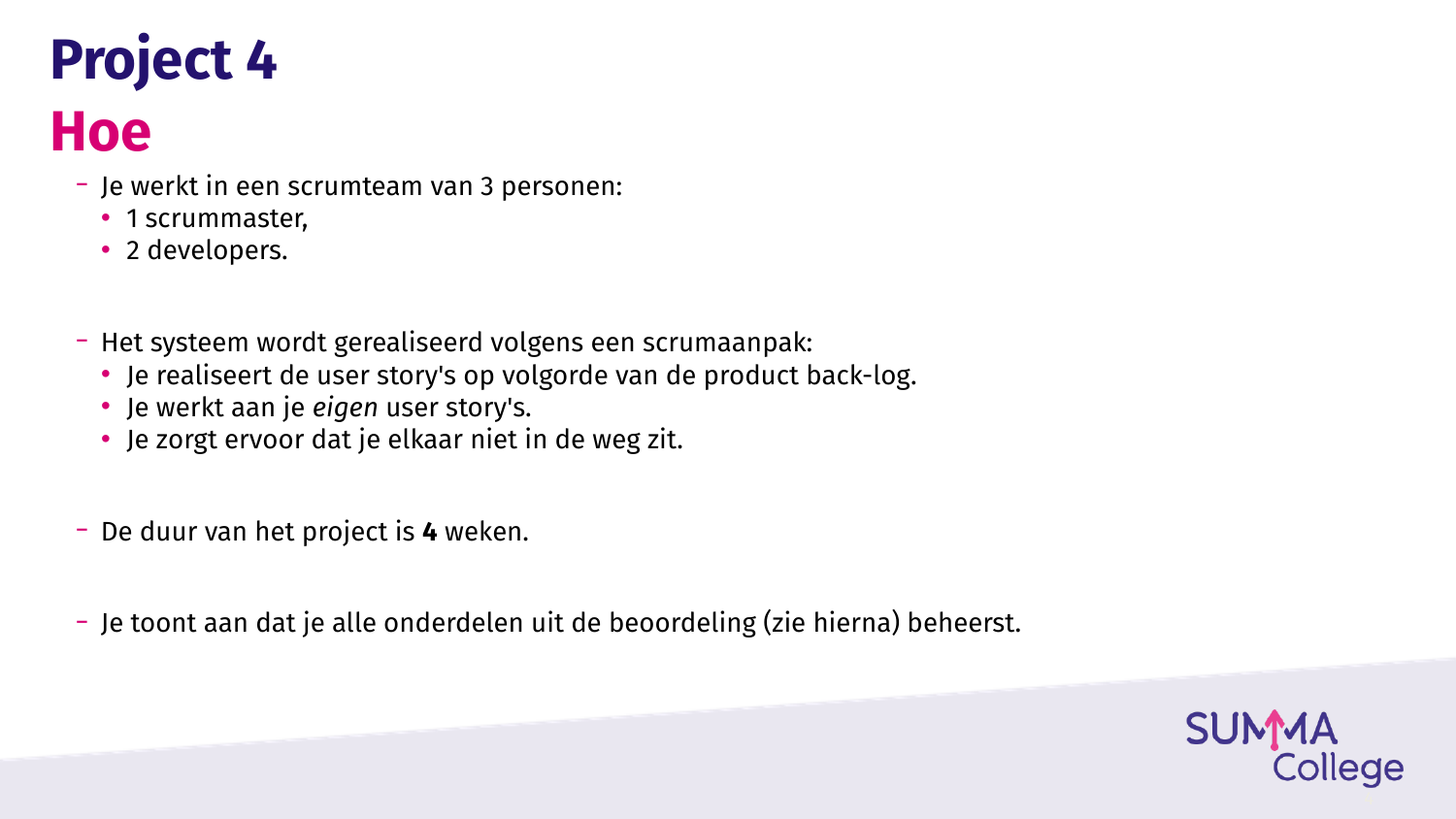

# Project 4
Hoe
Je werkt in een scrumteam van 3 personen:
1 scrummaster,
2 developers.

Het systeem wordt gerealiseerd volgens een scrumaanpak:
Je realiseert de user story's op volgorde van de product back-log.
Je werkt aan je eigen user story's.
Je zorgt ervoor dat je elkaar niet in de weg zit.

De duur van het project is 4 weken.

Je toont aan dat je alle onderdelen uit de beoordeling (zie hierna) beheerst.